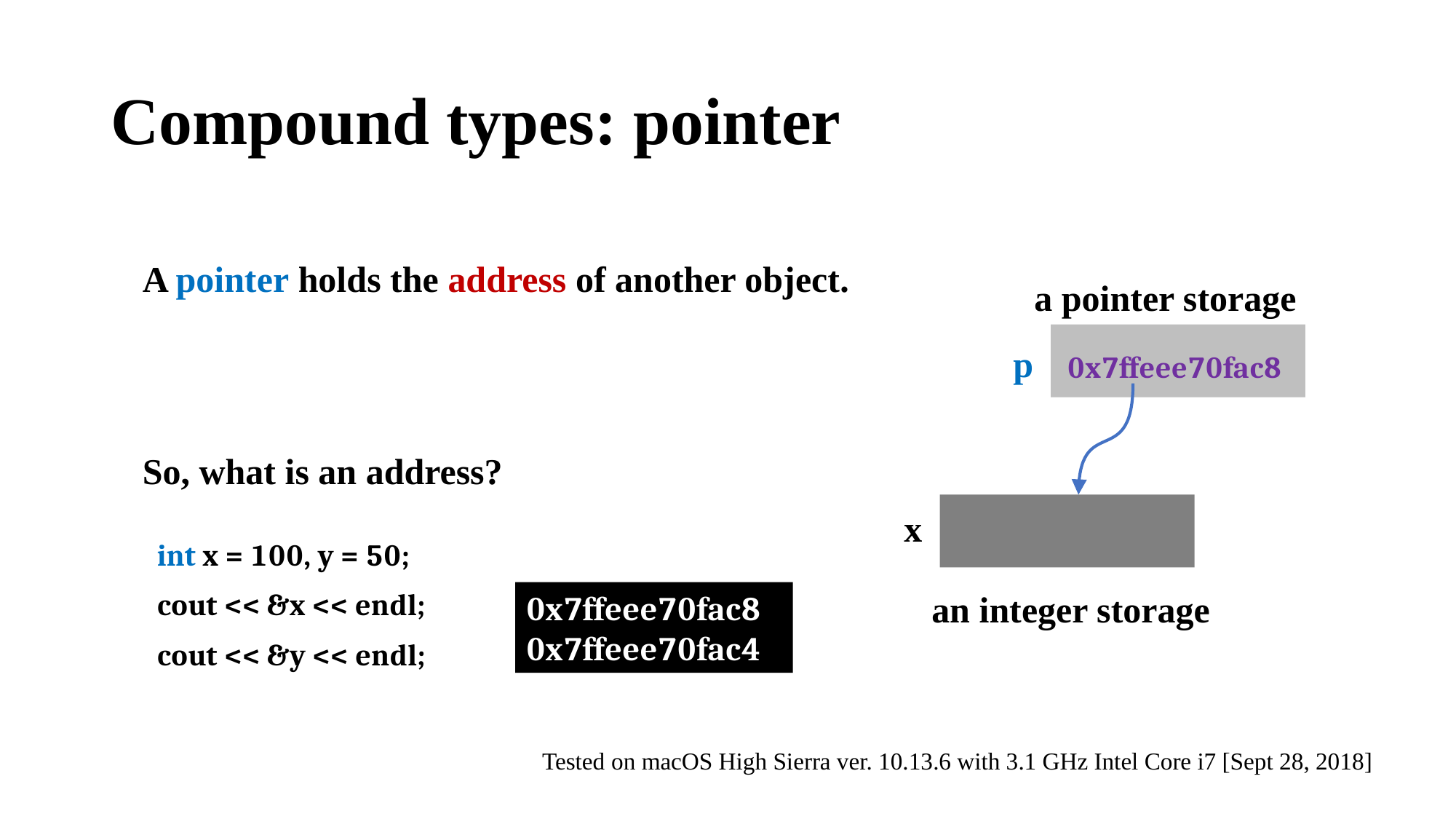

# Compound types: pointer
A pointer holds the address of another object.
a pointer storage
p

0x7ffeee70fac8
x

an integer storage
So, what is an address?
int x = 100, y = 50;
cout << &x << endl;
cout << &y << endl;
0x7ffeee70fac8
0x7ffeee70fac4
Tested on macOS High Sierra ver. 10.13.6 with 3.1 GHz Intel Core i7 [Sept 28, 2018]